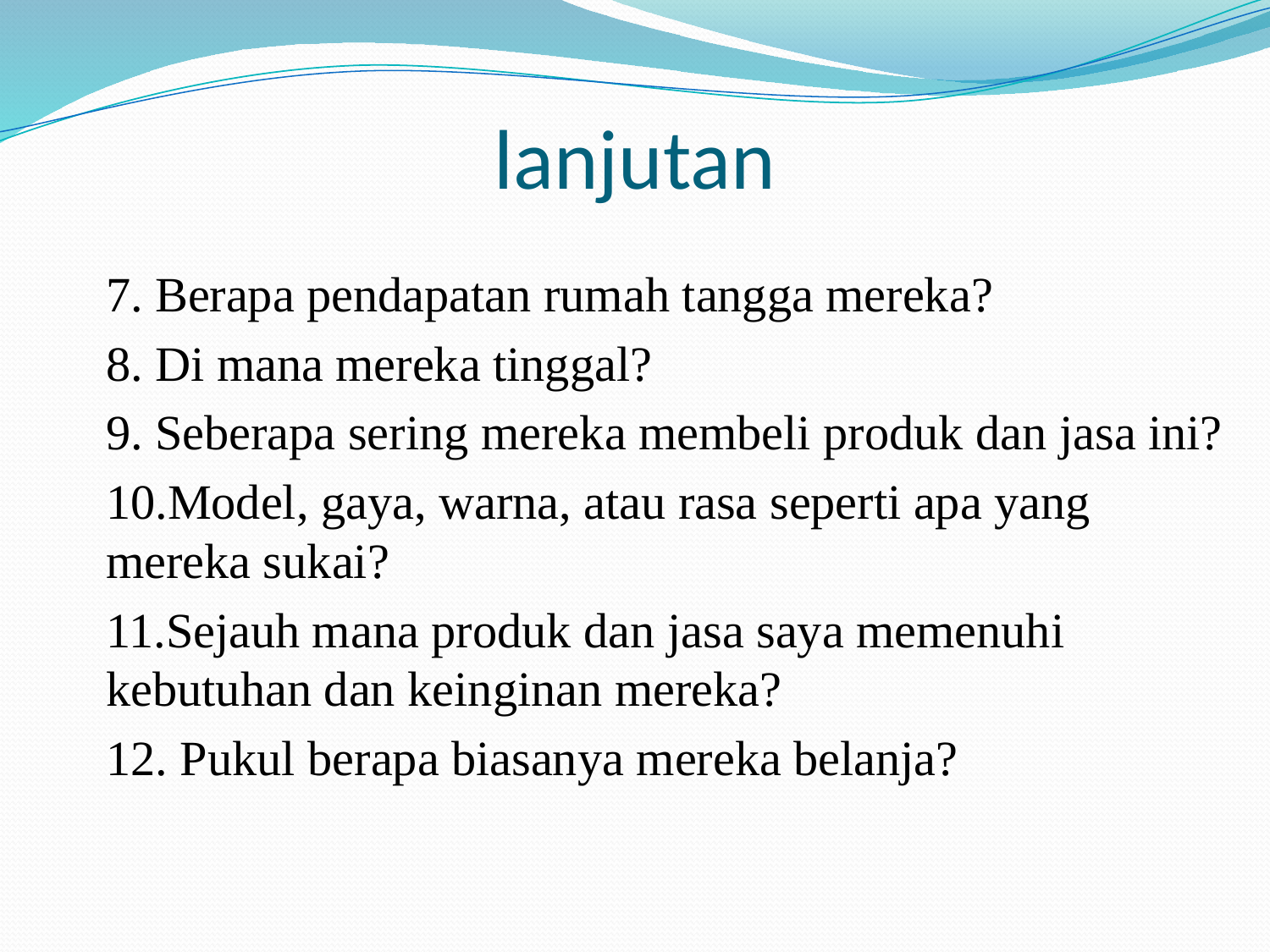

# lanjutan
7. Berapa pendapatan rumah tangga mereka?
8. Di mana mereka tinggal?
9. Seberapa sering mereka membeli produk dan jasa ini?
10.Model, gaya, warna, atau rasa seperti apa yang mereka sukai?
11.Sejauh mana produk dan jasa saya memenuhi kebutuhan dan keinginan mereka?
12. Pukul berapa biasanya mereka belanja?